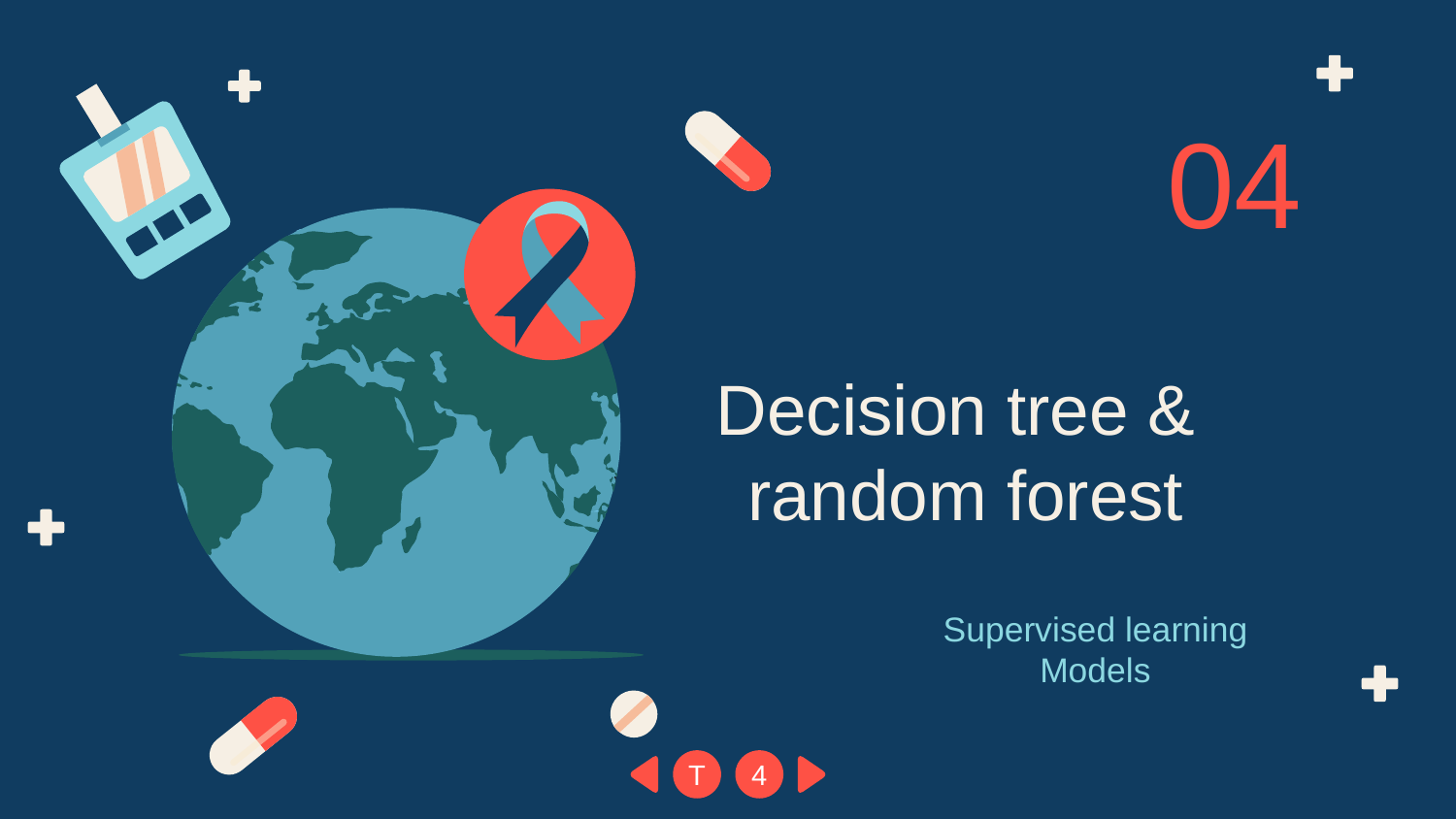

04

# Decision tree &
 random forest

Supervised learning Models

T
4